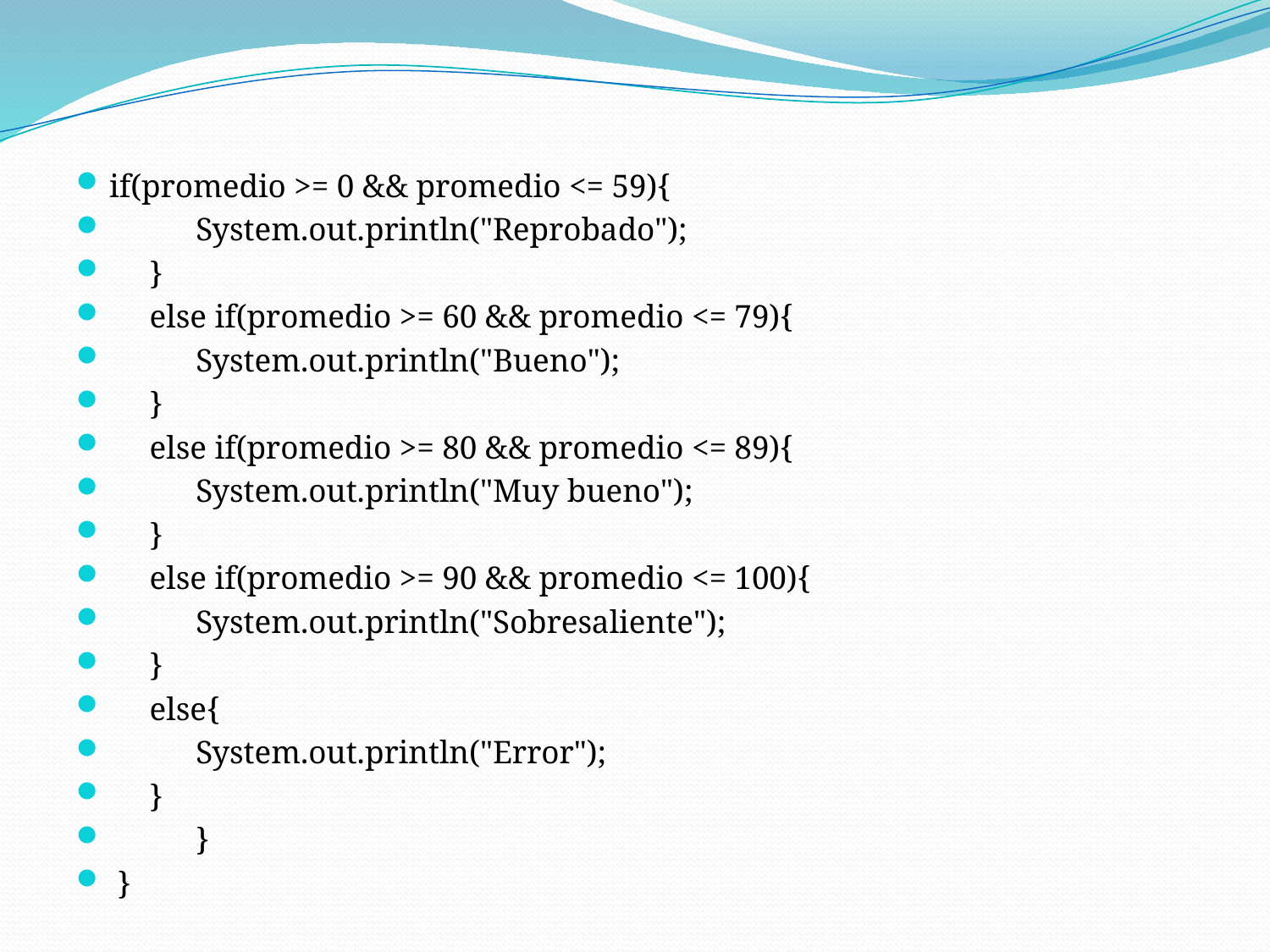

if(promedio >= 0 && promedio <= 59){
     	System.out.println("Reprobado");
     }
     else if(promedio >= 60 && promedio <= 79){
     	System.out.println("Bueno");
     }
     else if(promedio >= 80 && promedio <= 89){
     	System.out.println("Muy bueno");
     }
     else if(promedio >= 90 && promedio <= 100){
     	System.out.println("Sobresaliente");
     }
     else{
     	System.out.println("Error");
     }
 	}
 }